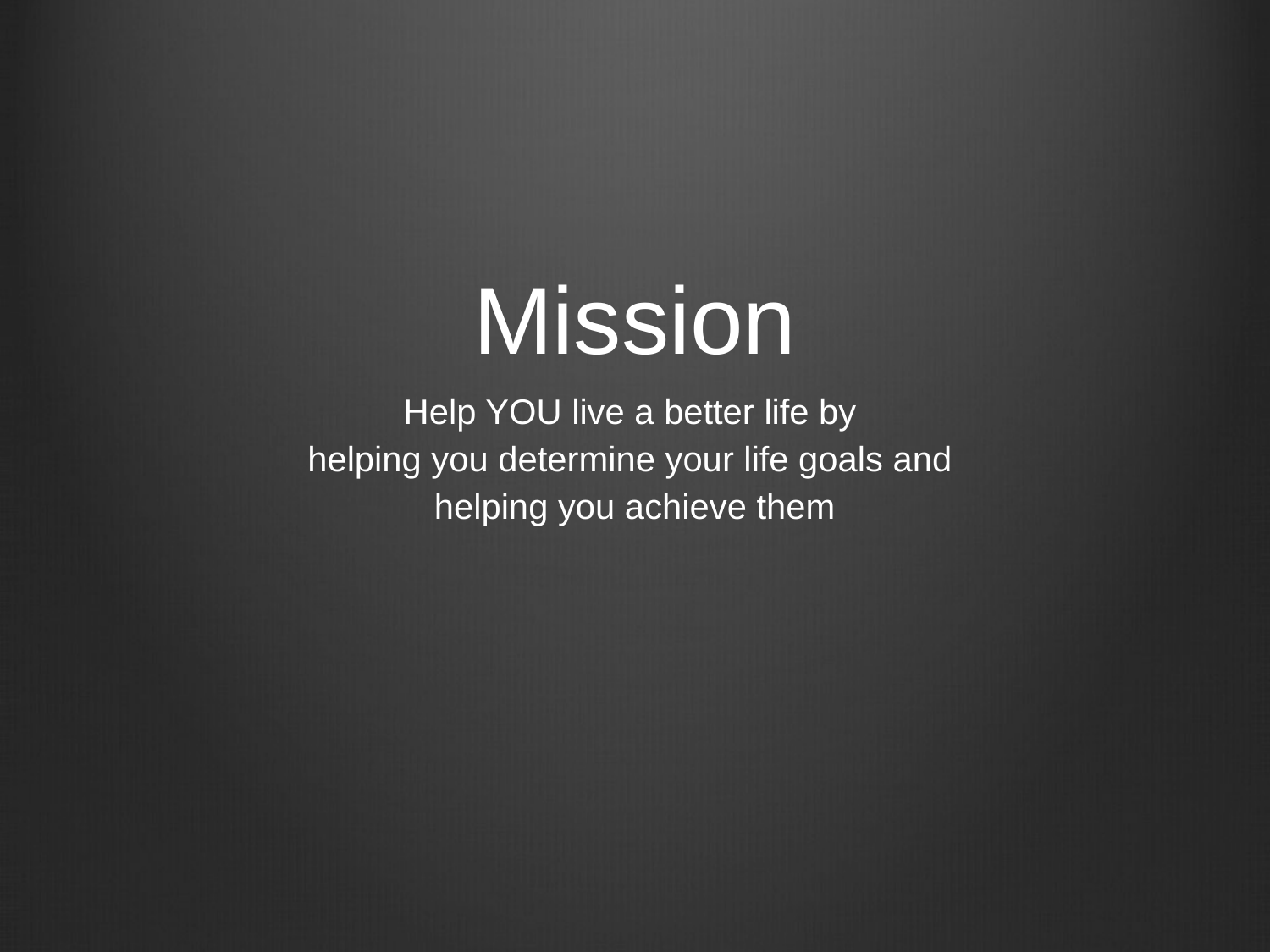

# Mission
Help YOU live a better life by
helping you determine your life goals and
helping you achieve them